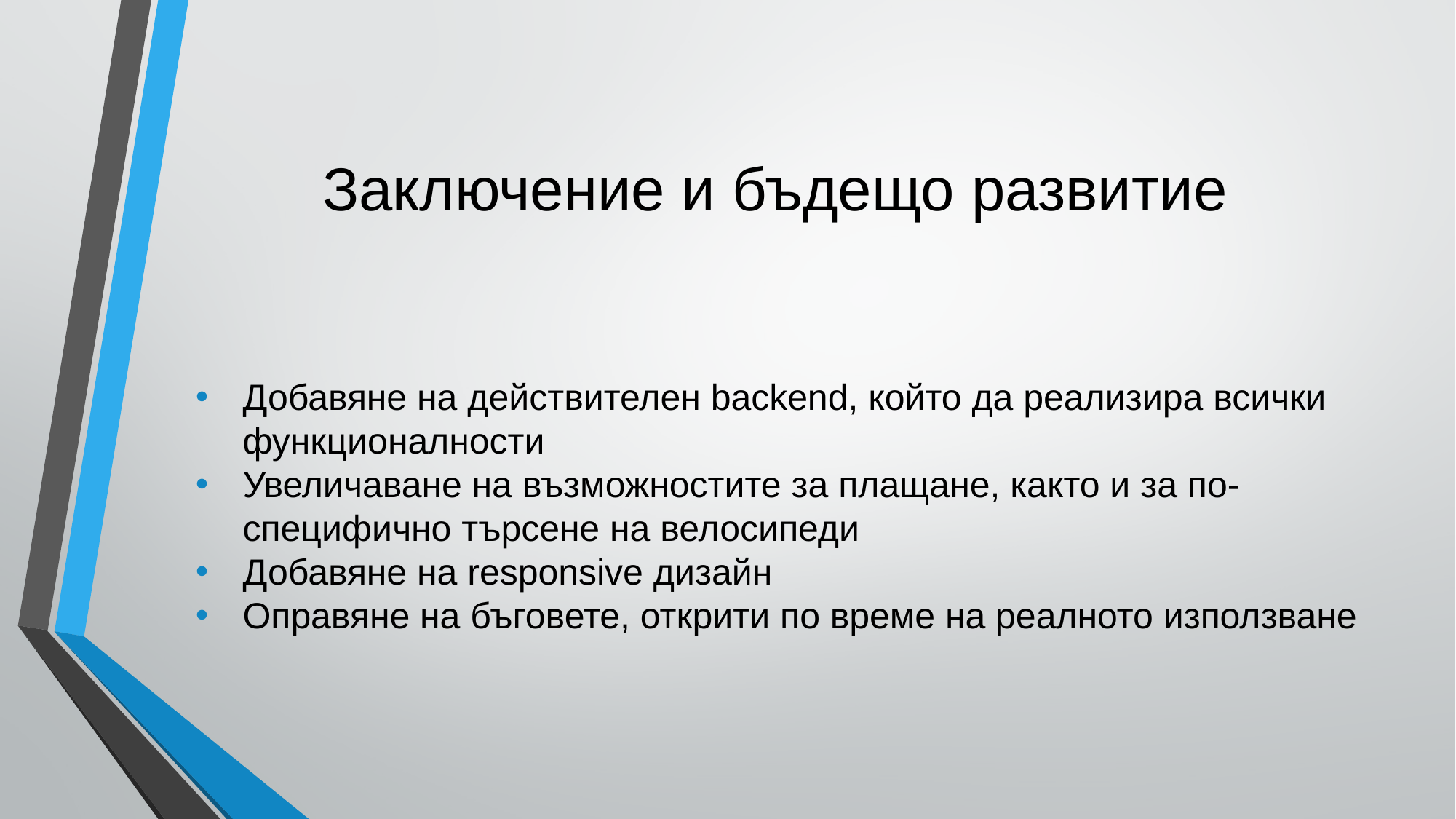

# Заключение и бъдещо развитие
Добавяне на действителен backend, който да реализира всички функционалности
Увеличаване на възможностите за плащане, както и за по-специфично търсене на велосипеди
Добавяне на responsive дизайн
Оправяне на бъговете, открити по време на реалното използване